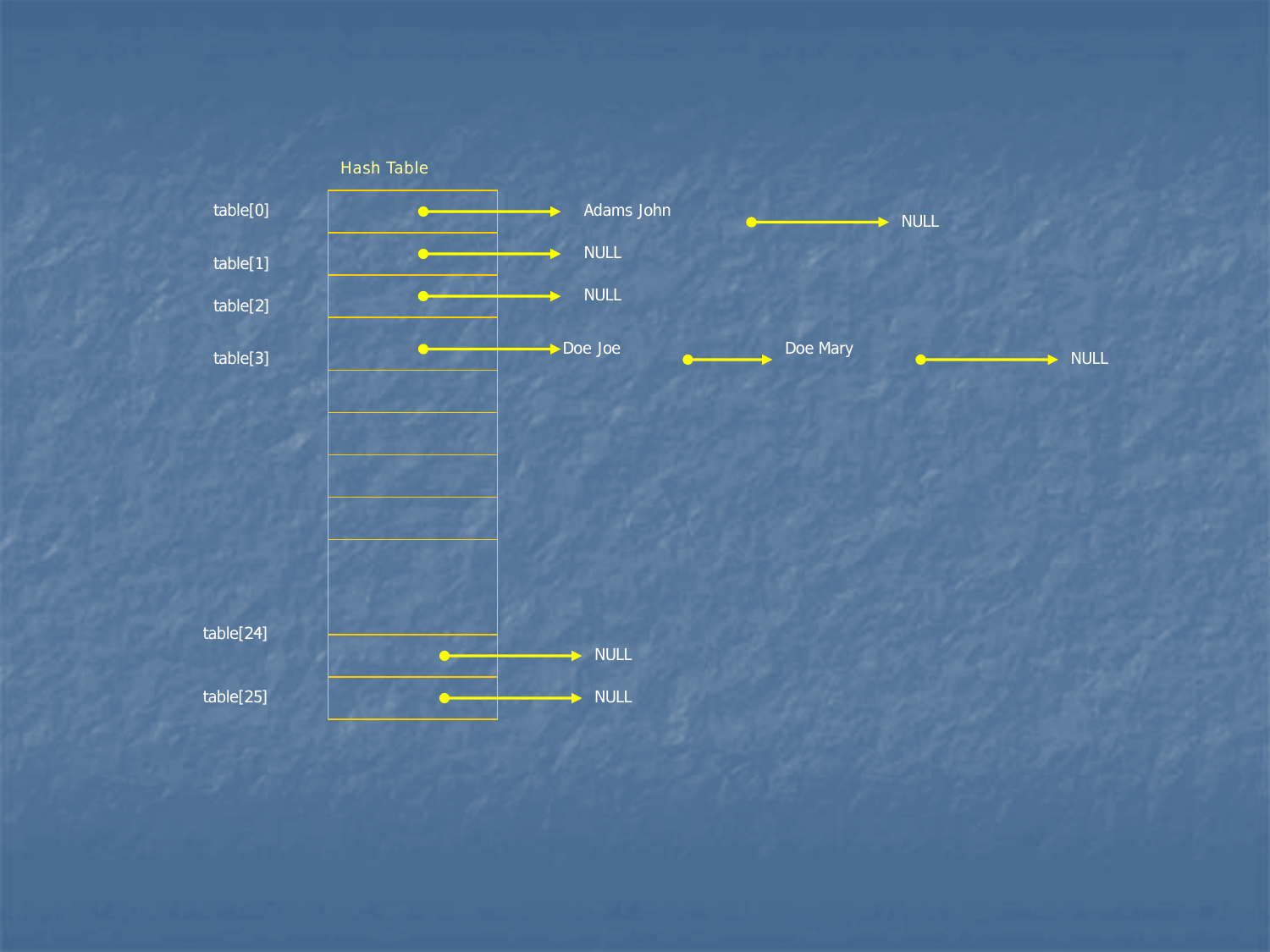

Hash Table

table[0]

Adams John
NULL

NULL
table[1]

NULL
table[2]

Doe Joe
Doe Mary
table[3]
NULL

table[24]

NULL

table[25]

NULL